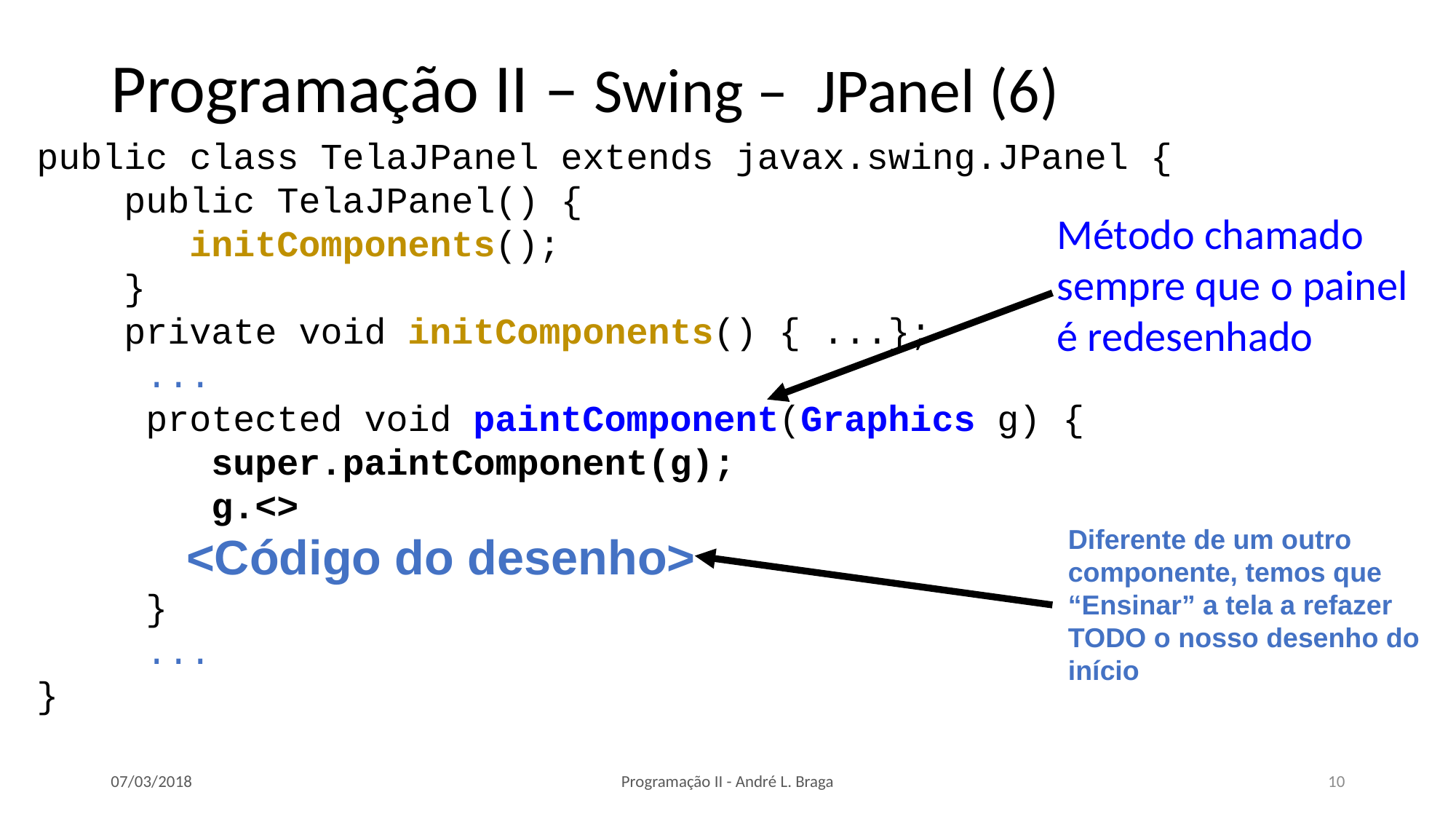

# Programação II – Swing –  JPanel (6)
public class TelaJPanel extends javax.swing.JPanel {
    public TelaJPanel() {
       initComponents();
    }
    private void initComponents() { ...};
	...
     protected void paintComponent(Graphics g) {
        super.paintComponent(g);
	   g.<>
	   <Código do desenho>
	}
	...
}
Método chamado sempre que o painel é redesenhado
Diferente de um outro
componente, temos que
“Ensinar” a tela a refazer
TODO o nosso desenho do
início
07/03/2018
Programação II - André L. Braga
10